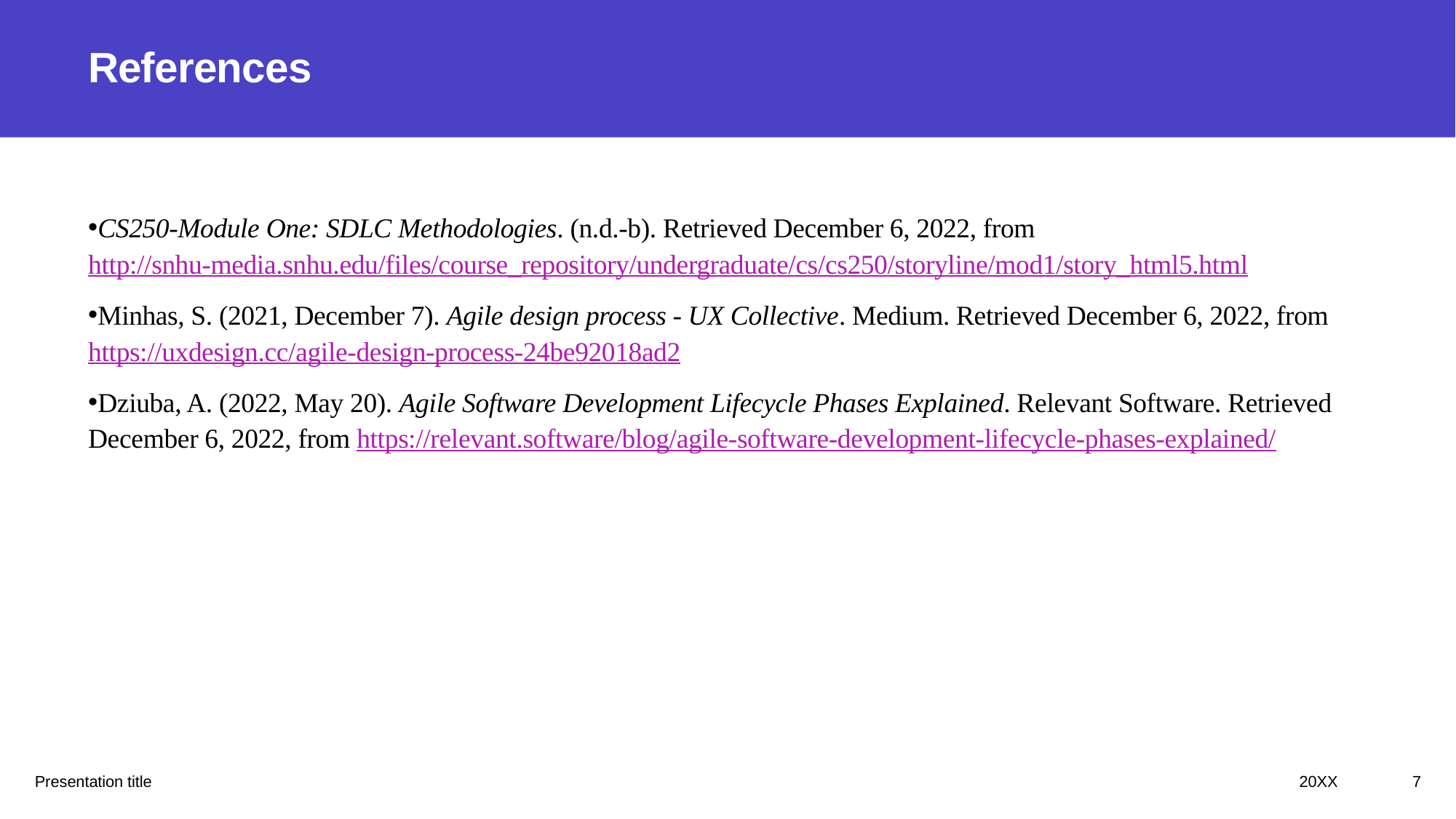

# References
CS250-Module One: SDLC Methodologies. (n.d.-b). Retrieved December 6, 2022, from http://snhu-media.snhu.edu/files/course_repository/undergraduate/cs/cs250/storyline/mod1/story_html5.html
Minhas, S. (2021, December 7). Agile design process - UX Collective. Medium. Retrieved December 6, 2022, from https://uxdesign.cc/agile-design-process-24be92018ad2
Dziuba, A. (2022, May 20). Agile Software Development Lifecycle Phases Explained. Relevant Software. Retrieved December 6, 2022, from https://relevant.software/blog/agile-software-development-lifecycle-phases-explained/

Presentation title
20XX
7